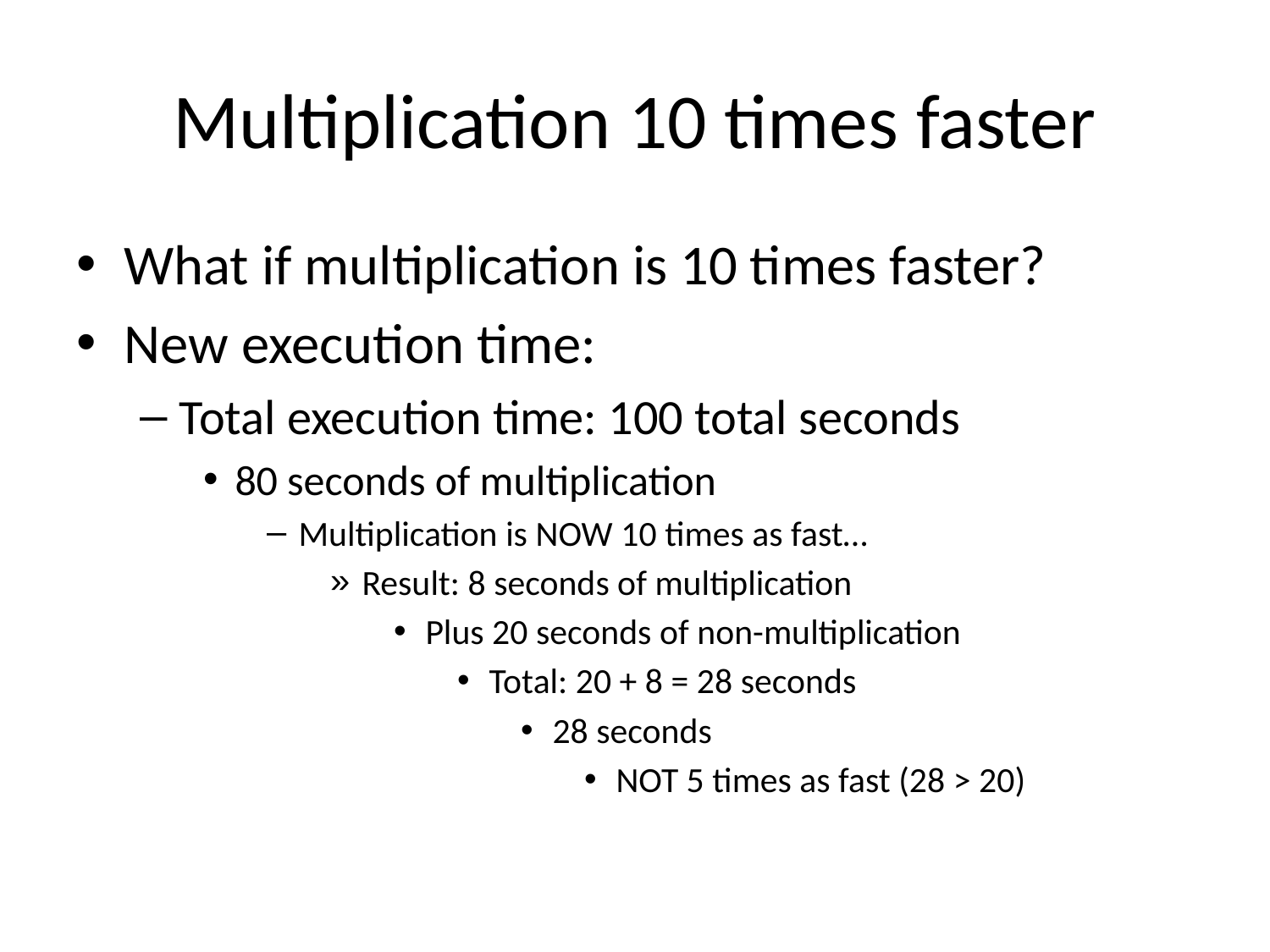

# Multiplication 10 times faster
What if multiplication is 10 times faster?
New execution time:
Total execution time: 100 total seconds
80 seconds of multiplication
Multiplication is NOW 10 times as fast…
Result: 8 seconds of multiplication
Plus 20 seconds of non-multiplication
Total: 20 + 8 = 28 seconds
28 seconds
NOT 5 times as fast (28 > 20)